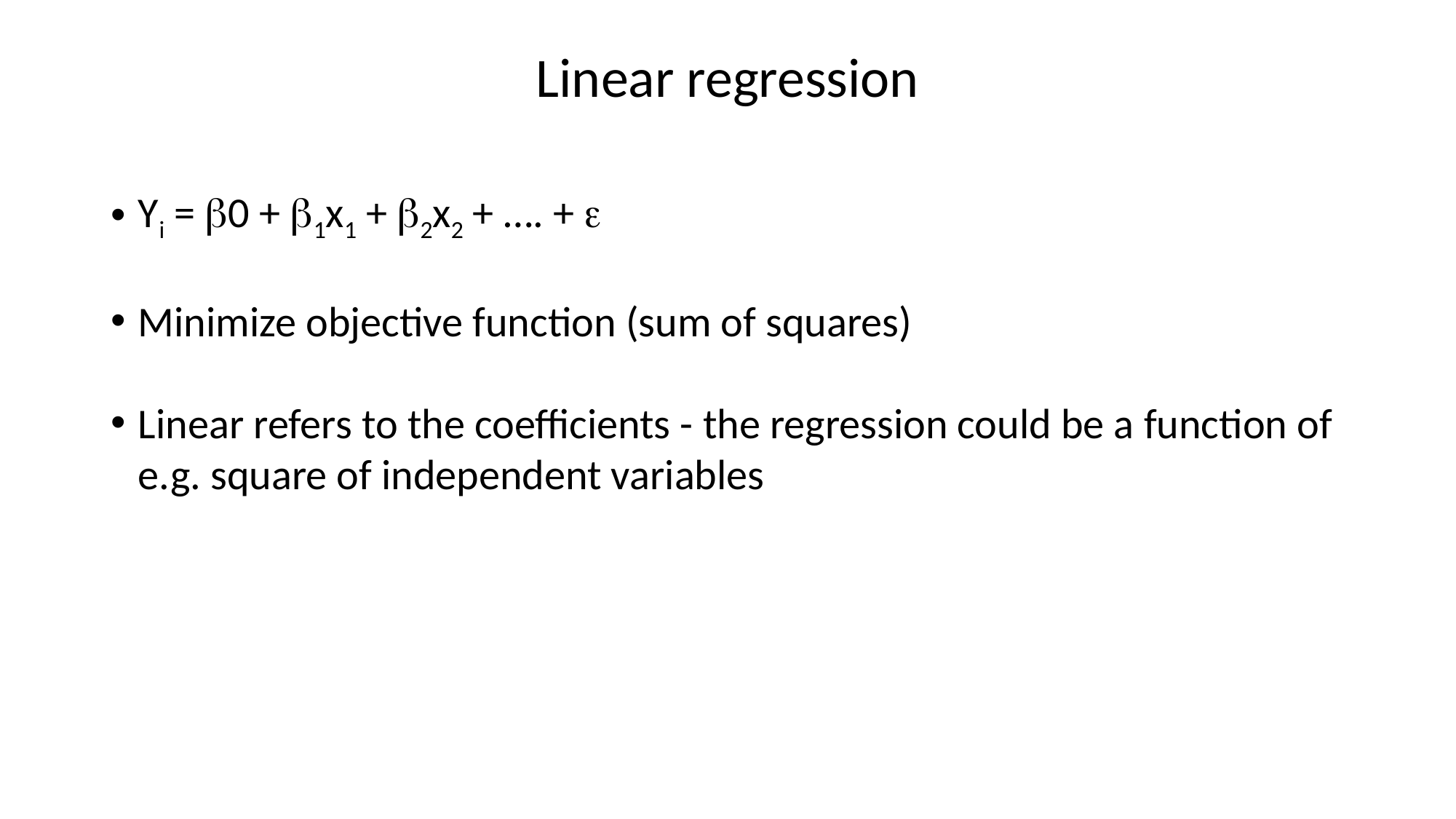

# Linear regression

Yi = β0 + β1x1 + β2x2 + …. + ε

Minimize objective function (sum of squares)

Linear refers to the coefficients - the regression could be a function of e.g. square of independent variables